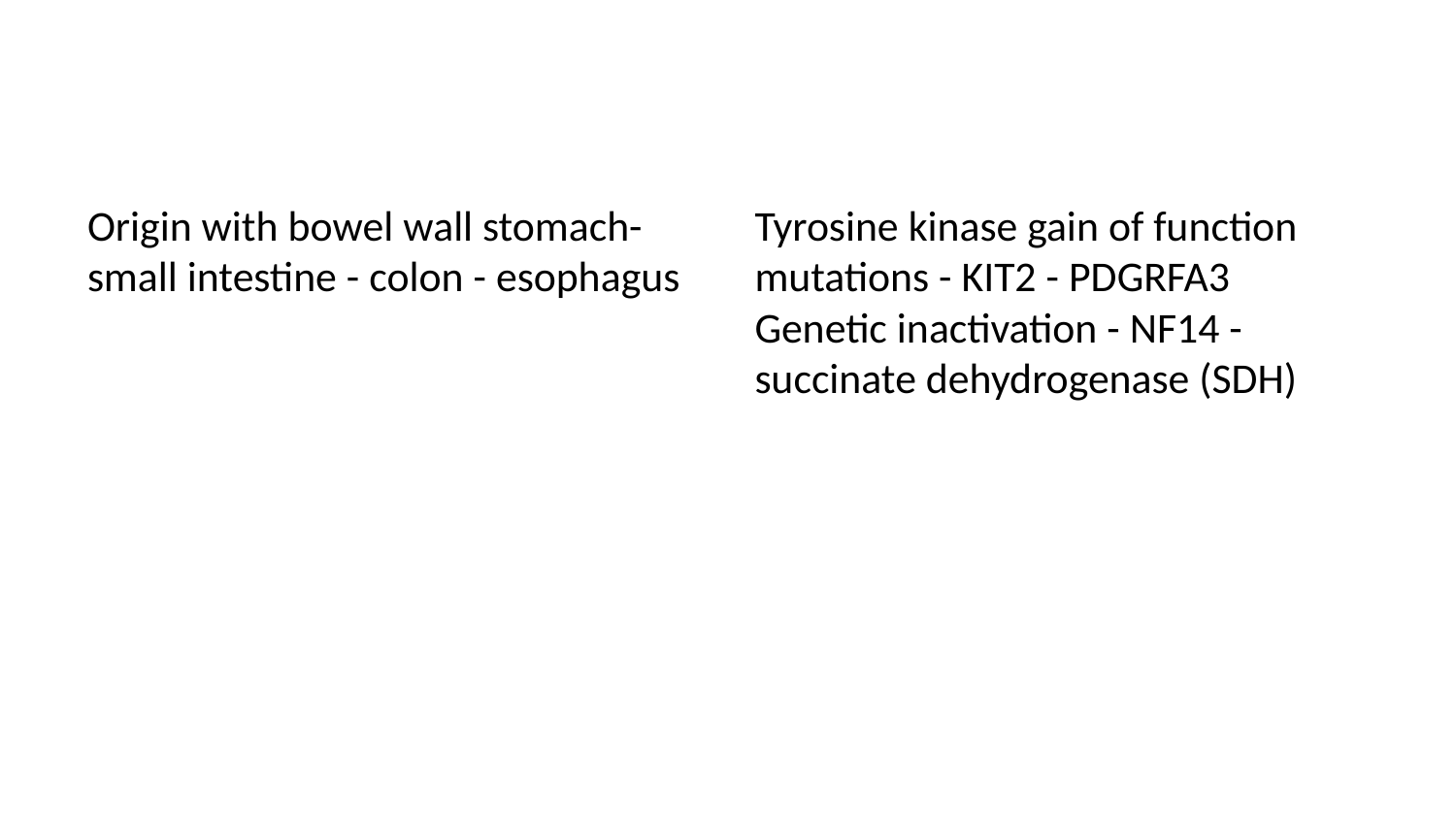

Origin with bowel wall stomach- small intestine - colon - esophagus
Tyrosine kinase gain of function mutations - KIT2 - PDGRFA3 Genetic inactivation - NF14 - succinate dehydrogenase (SDH)